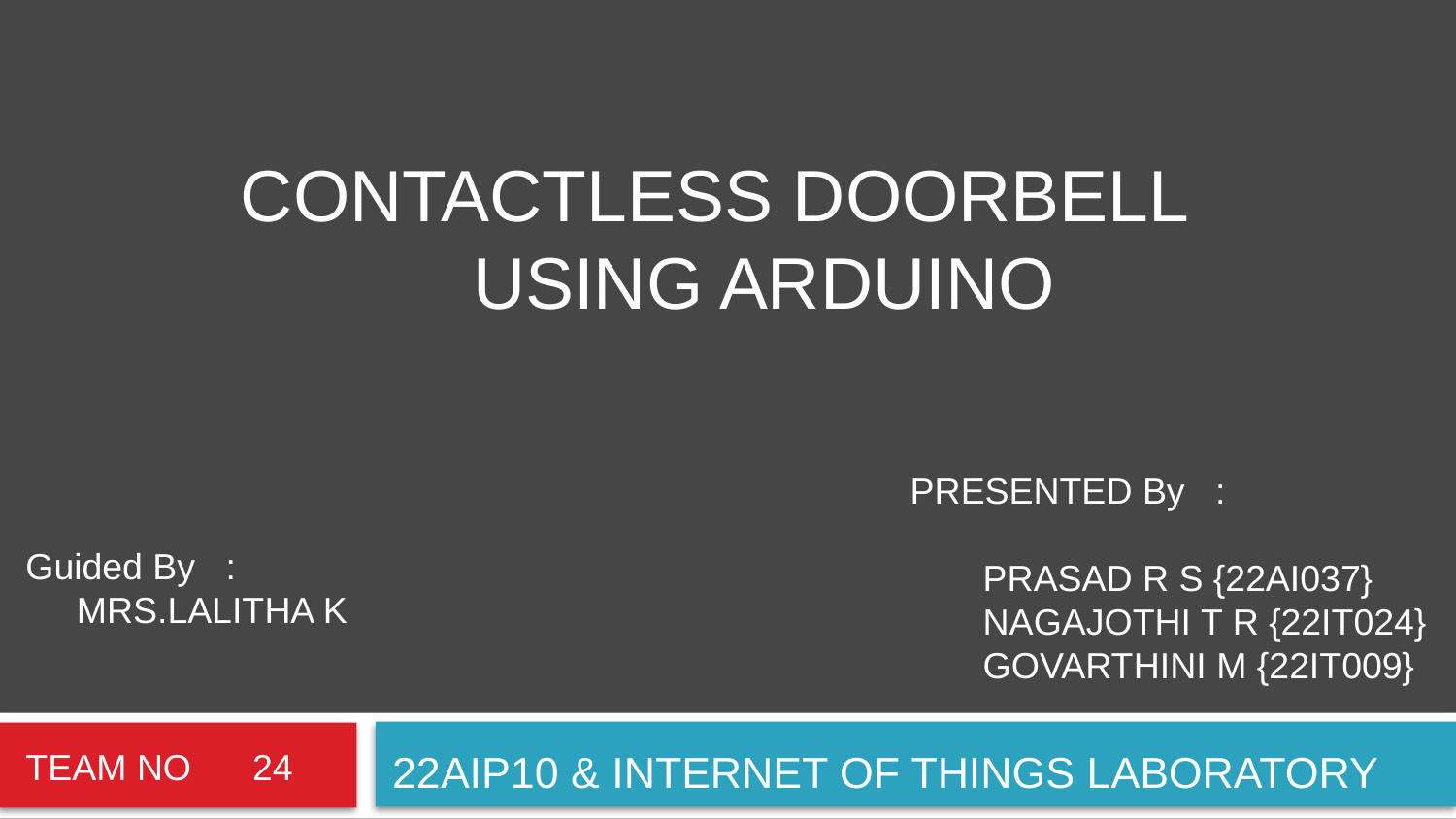

#
CONTACTLESS DOORBELL
 USING ARDUINO
PRESENTED By   :

PRASAD R S {22AI037}
NAGAJOTHI T R {22IT024}
GOVARTHINI M {22IT009}

Guided By   :
     MRS.LALITHA K
TEAM NO      24
22AIP10 & INTERNET OF THINGS LABORATORY